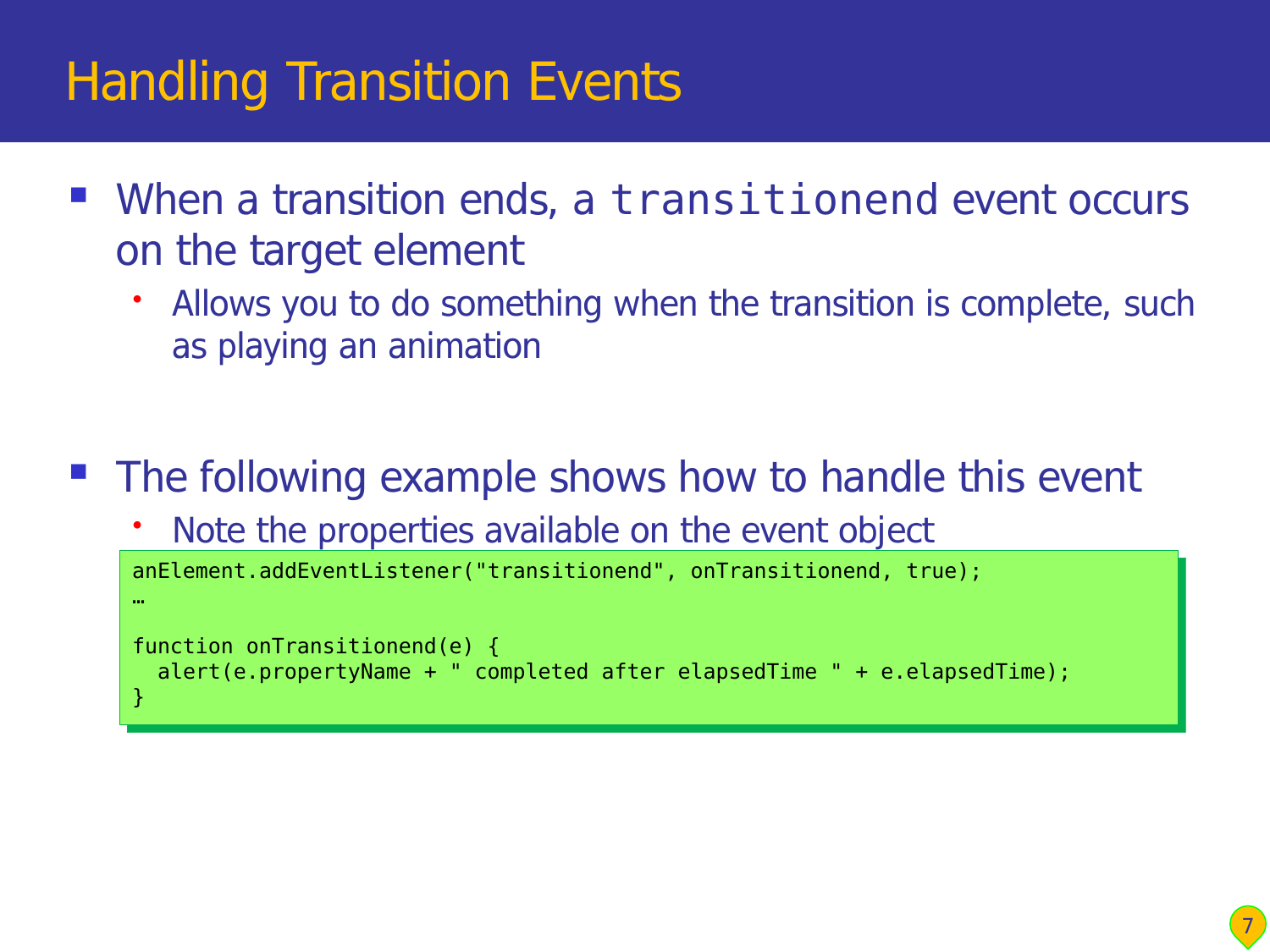

# Handling Transition Events
When a transition ends, a transitionend event occurs on the target element
Allows you to do something when the transition is complete, such as playing an animation

The following example shows how to handle this event
Note the properties available on the event object
anElement.addEventListener("transitionend", onTransitionend, true);
…

function onTransitionend(e) {
  alert(e.propertyName + " completed after elapsedTime " + e.elapsedTime);
}
7